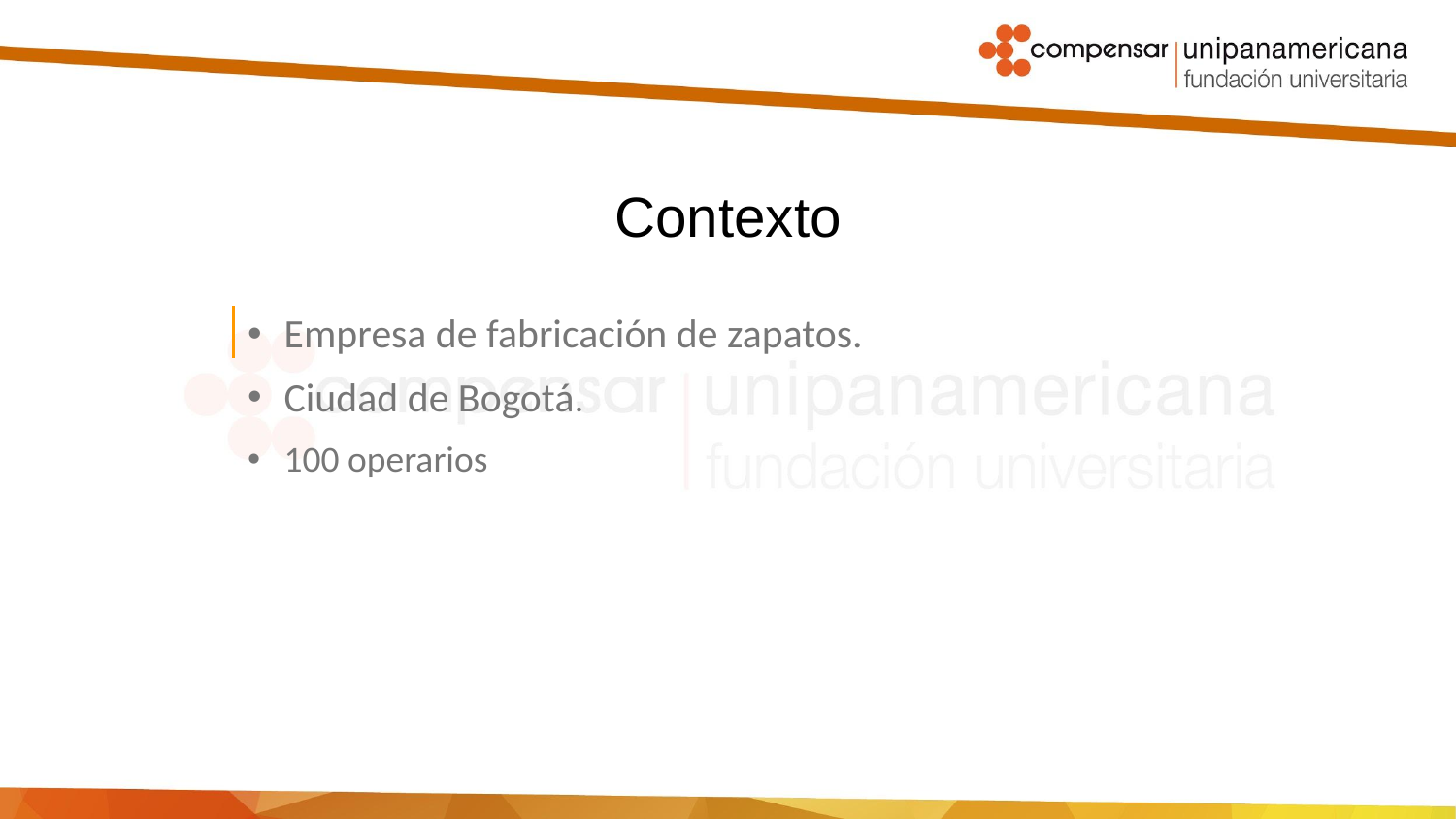

# Contexto
Empresa de fabricación de zapatos.
Ciudad de Bogotá.
100 operarios